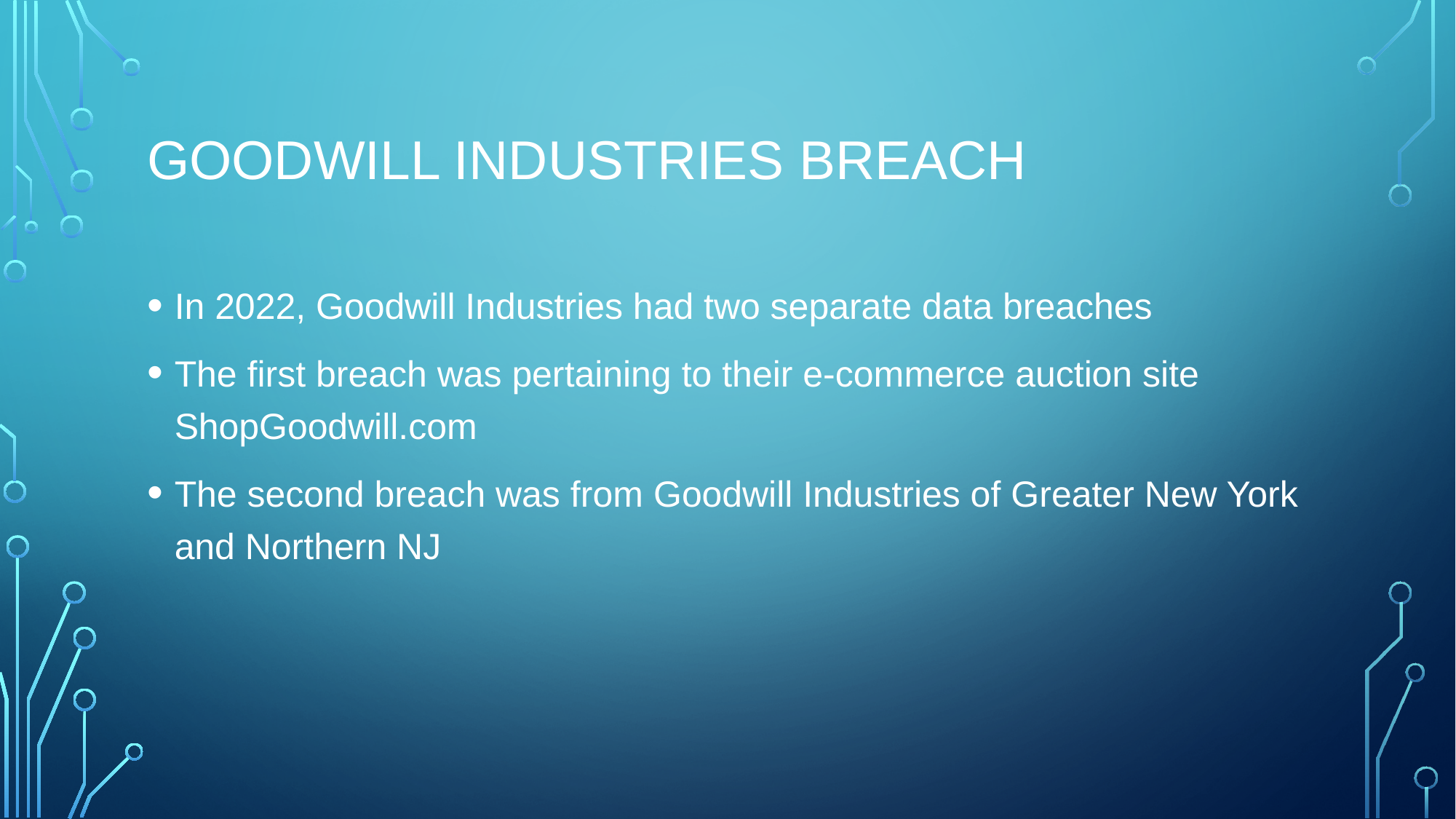

# Goodwill industries breach
In 2022, Goodwill Industries had two separate data breaches
The first breach was pertaining to their e-commerce auction site ShopGoodwill.com
The second breach was from Goodwill Industries of Greater New York and Northern NJ